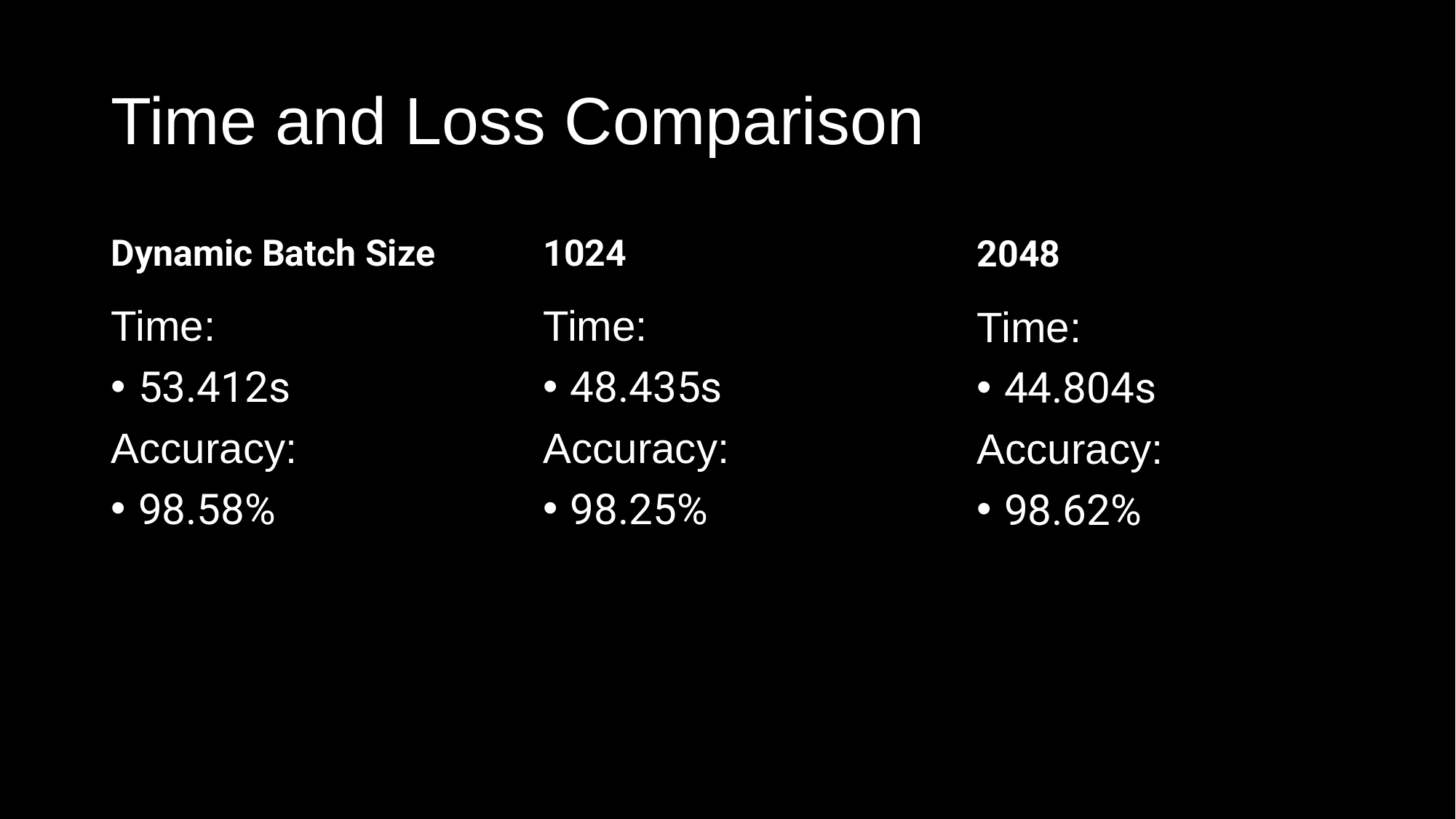

# Time and Loss Comparison
Dynamic Batch Size
1024
2048
Time:
53.412s
Accuracy:
98.58%
Time:
48.435s
Accuracy:
98.25%
Time:
44.804s
Accuracy:
98.62%